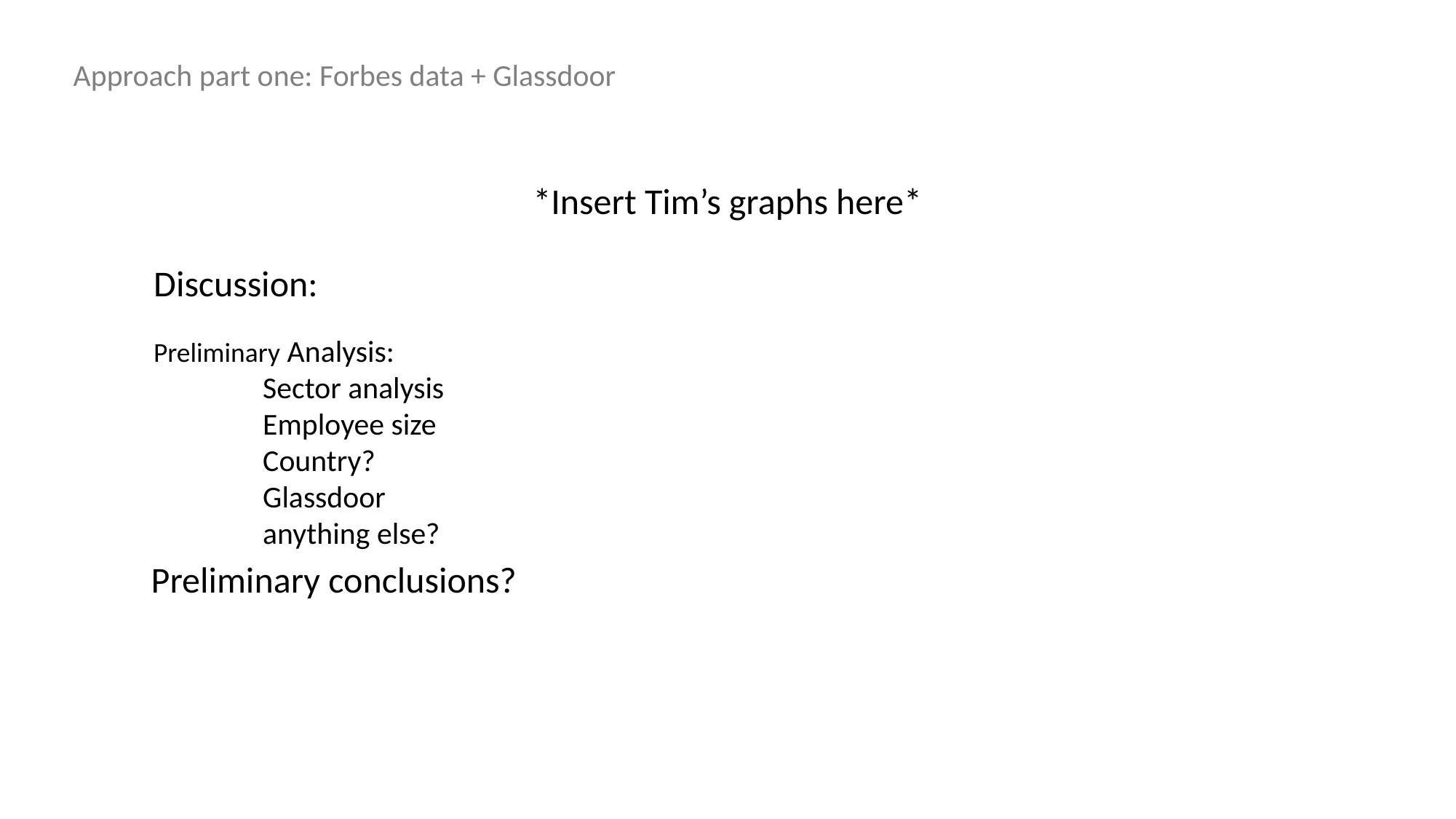

Approach part one: Forbes data + Glassdoor
*Insert Tim’s graphs here*
Discussion:
Preliminary Analysis:
	Sector analysis
	Employee size
	Country?
	Glassdoor
	anything else?
Preliminary conclusions?